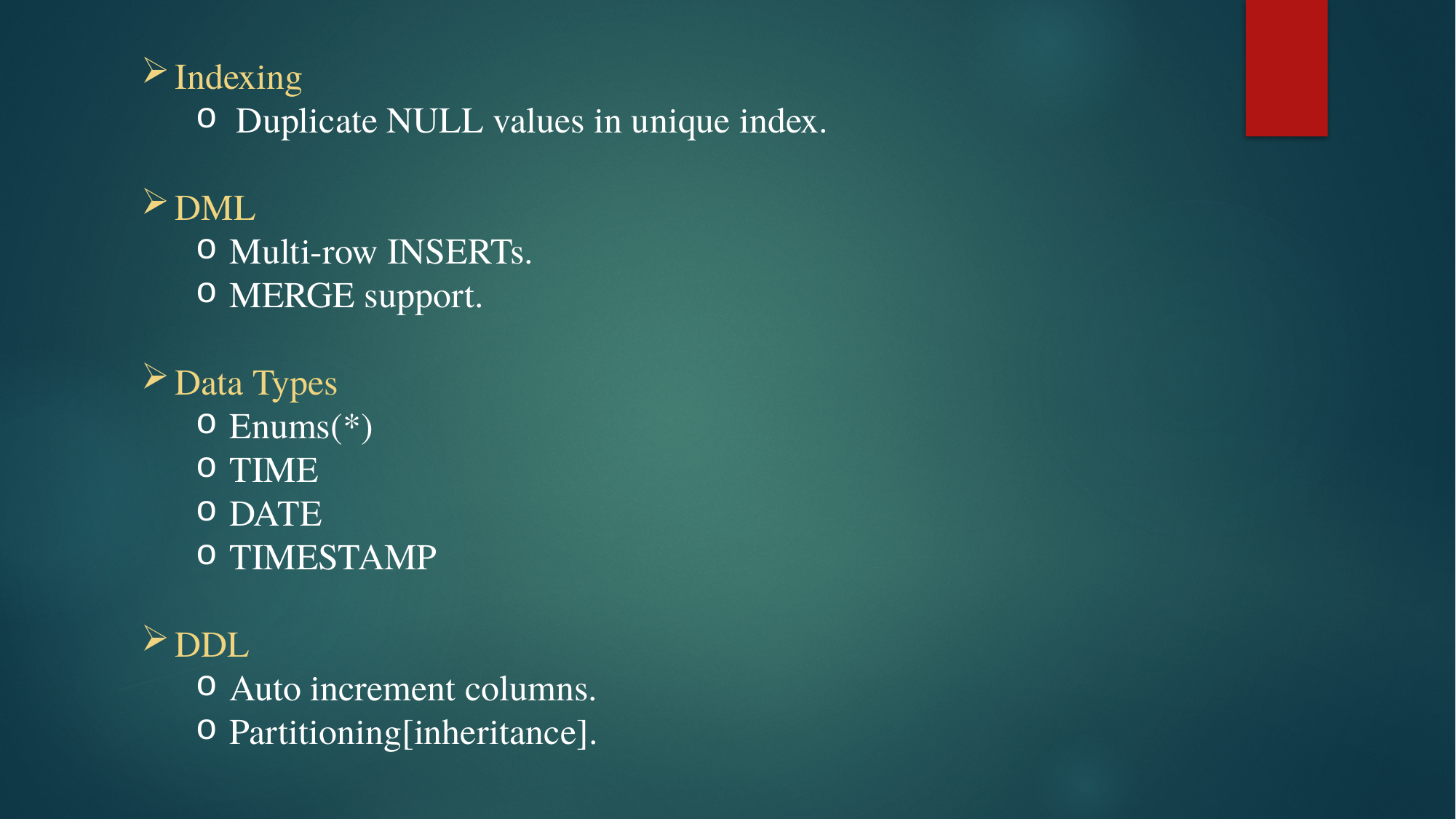

Indexing
Duplicate NULL values in unique index.

DML
Multi-row INSERTs.
MERGE support.

Data Types
Enums(*)
TIME
DATE
TIMESTAMP

DDL
Auto increment columns.
Partitioning[inheritance].